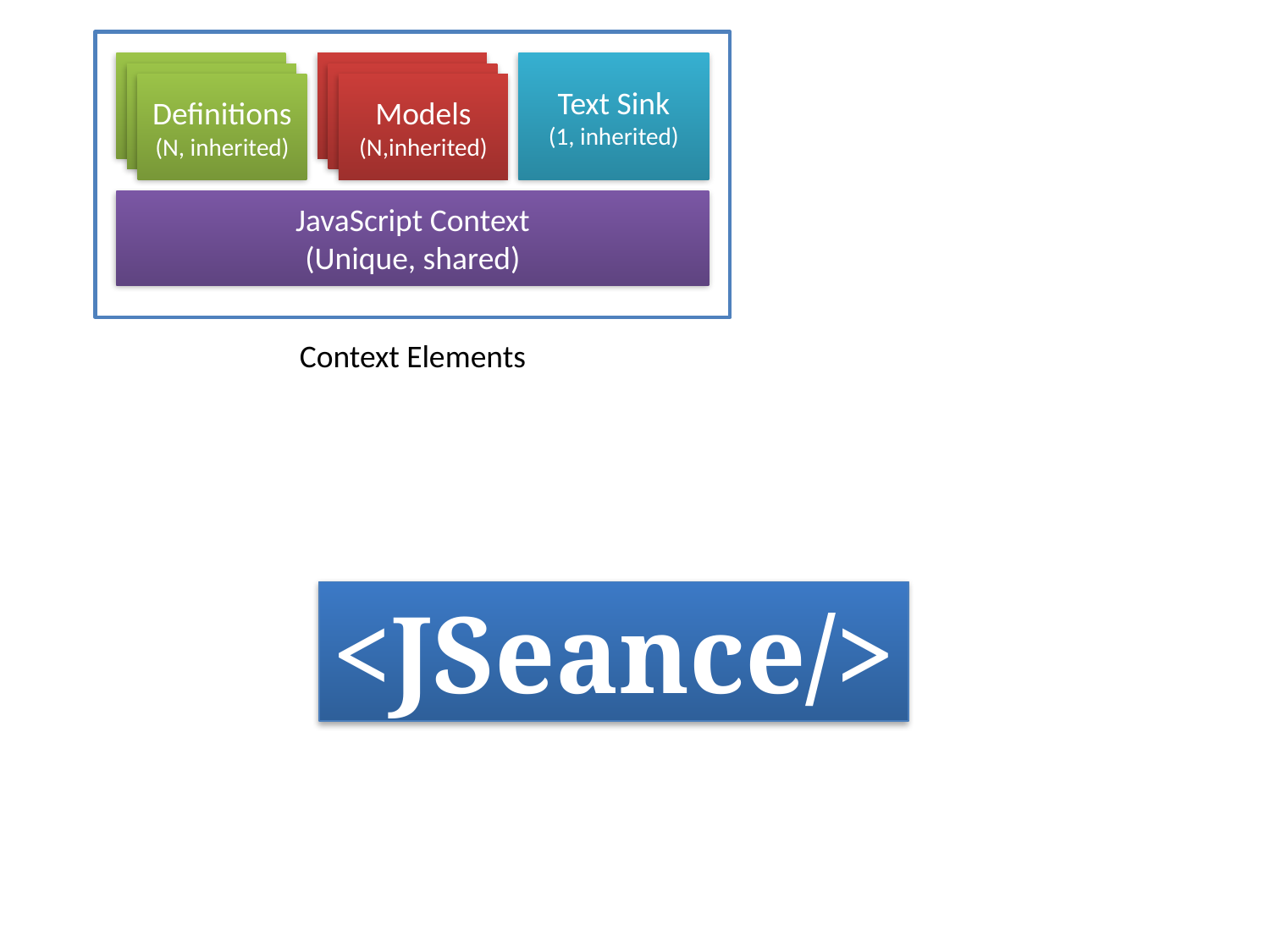

Definitions
Models
Text Sink
(1, inherited)
Definitions
Models
Definitions
(N, inherited)
Models
(N,inherited)
JavaScript Context
(Unique, shared)
Context Elements
<JSeance/>